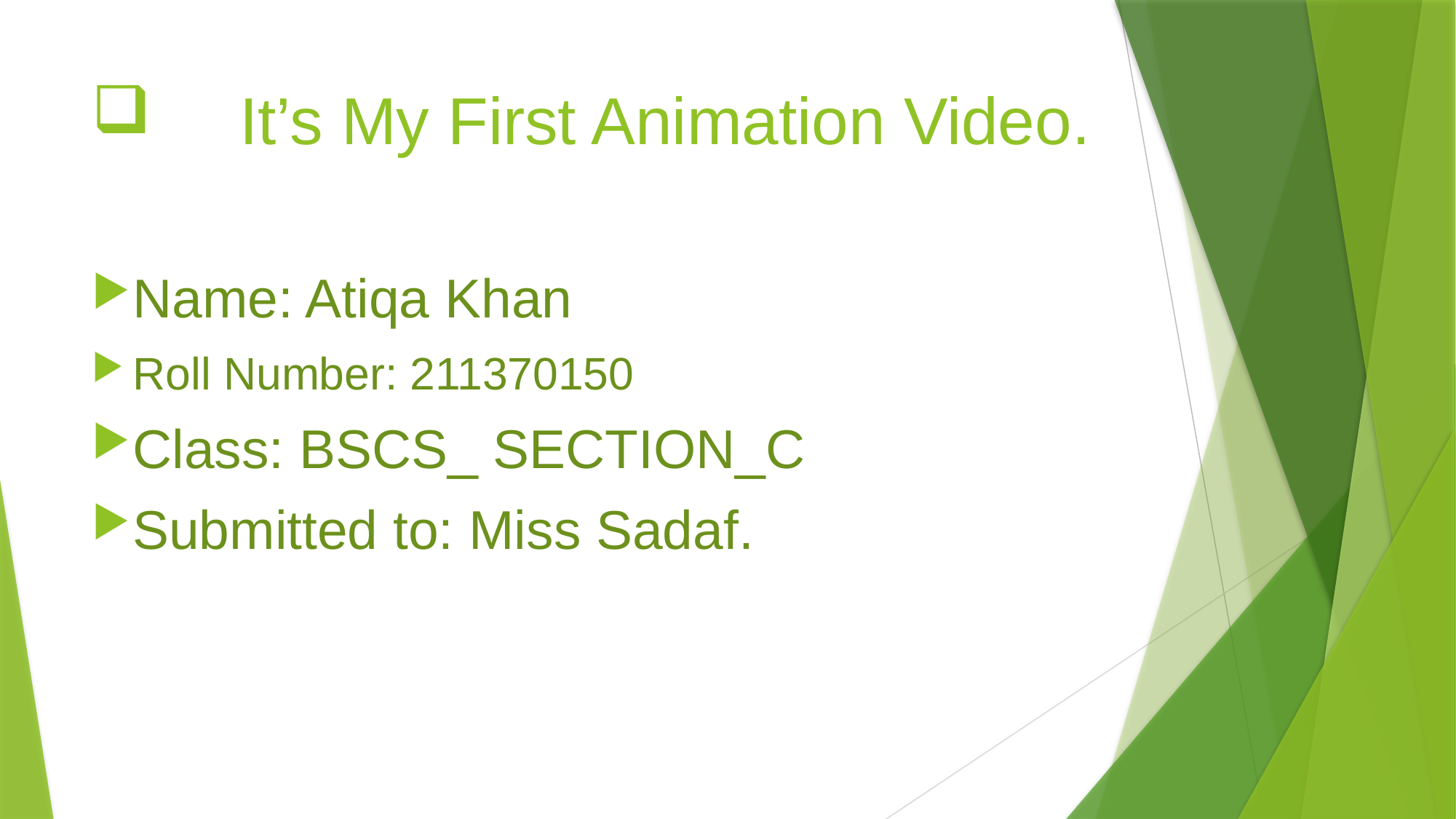

# It’s My First Animation Video.
Name: Atiqa Khan
Roll Number: 211370150
Class: BSCS_ SECTION_C
Submitted to: Miss Sadaf.